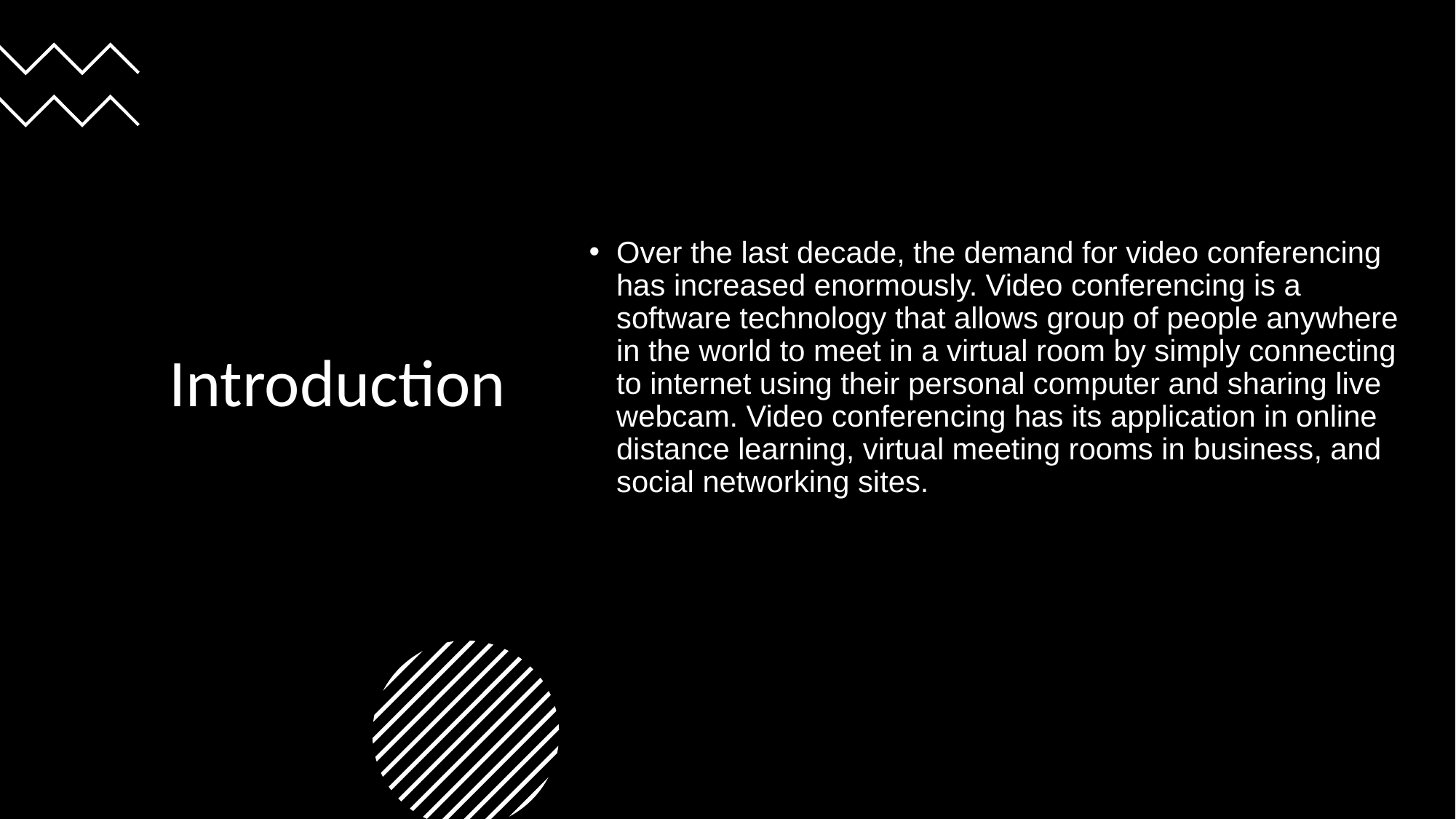

# Introduction
Over the last decade, the demand for video conferencing has increased enormously. Video conferencing is a software technology that allows group of people anywhere in the world to meet in a virtual room by simply connecting to internet using their personal computer and sharing live webcam. Video conferencing has its application in online distance learning, virtual meeting rooms in business, and social networking sites.